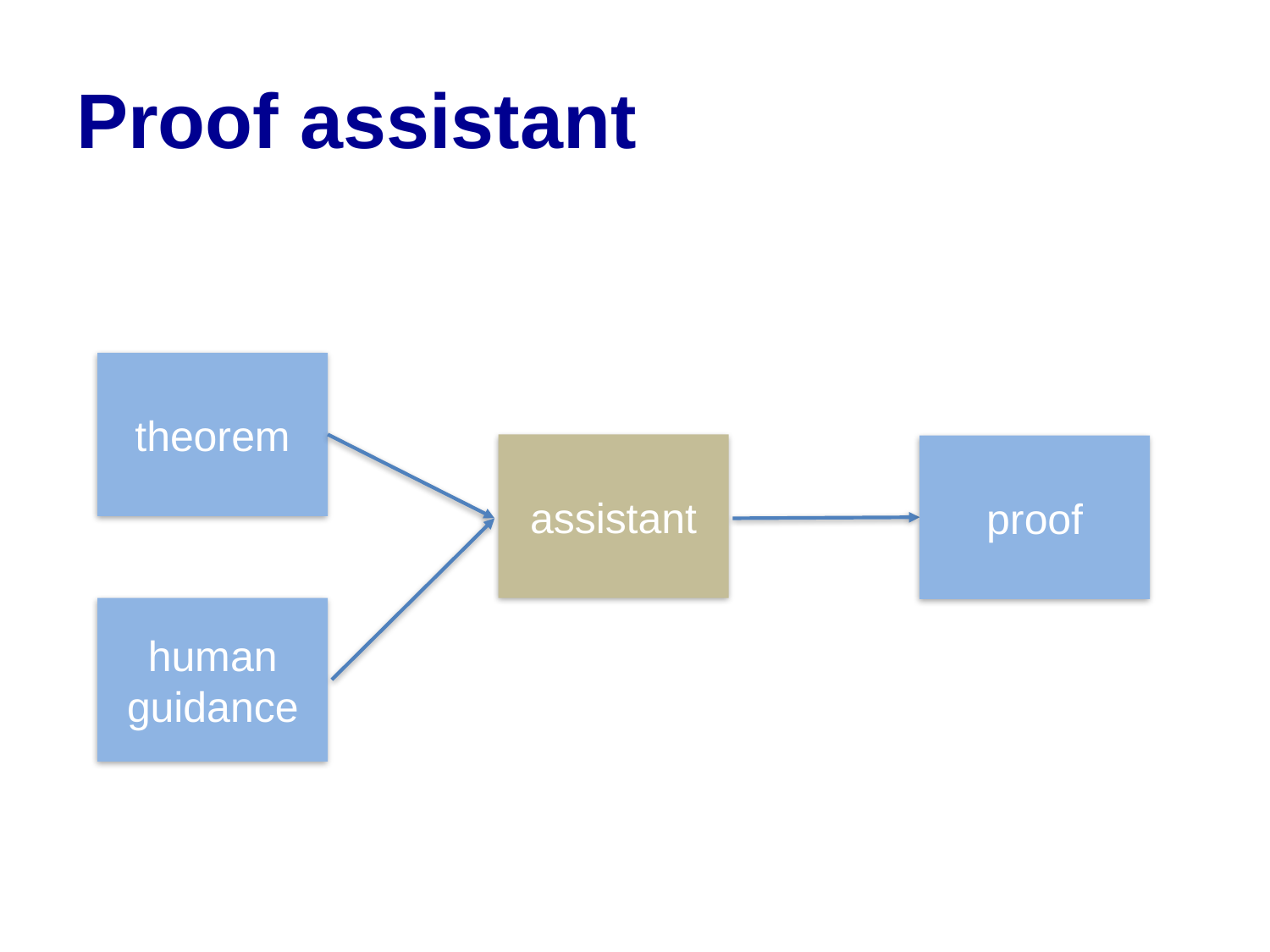

# Proof assistant
theorem
assistant
proof
human guidance